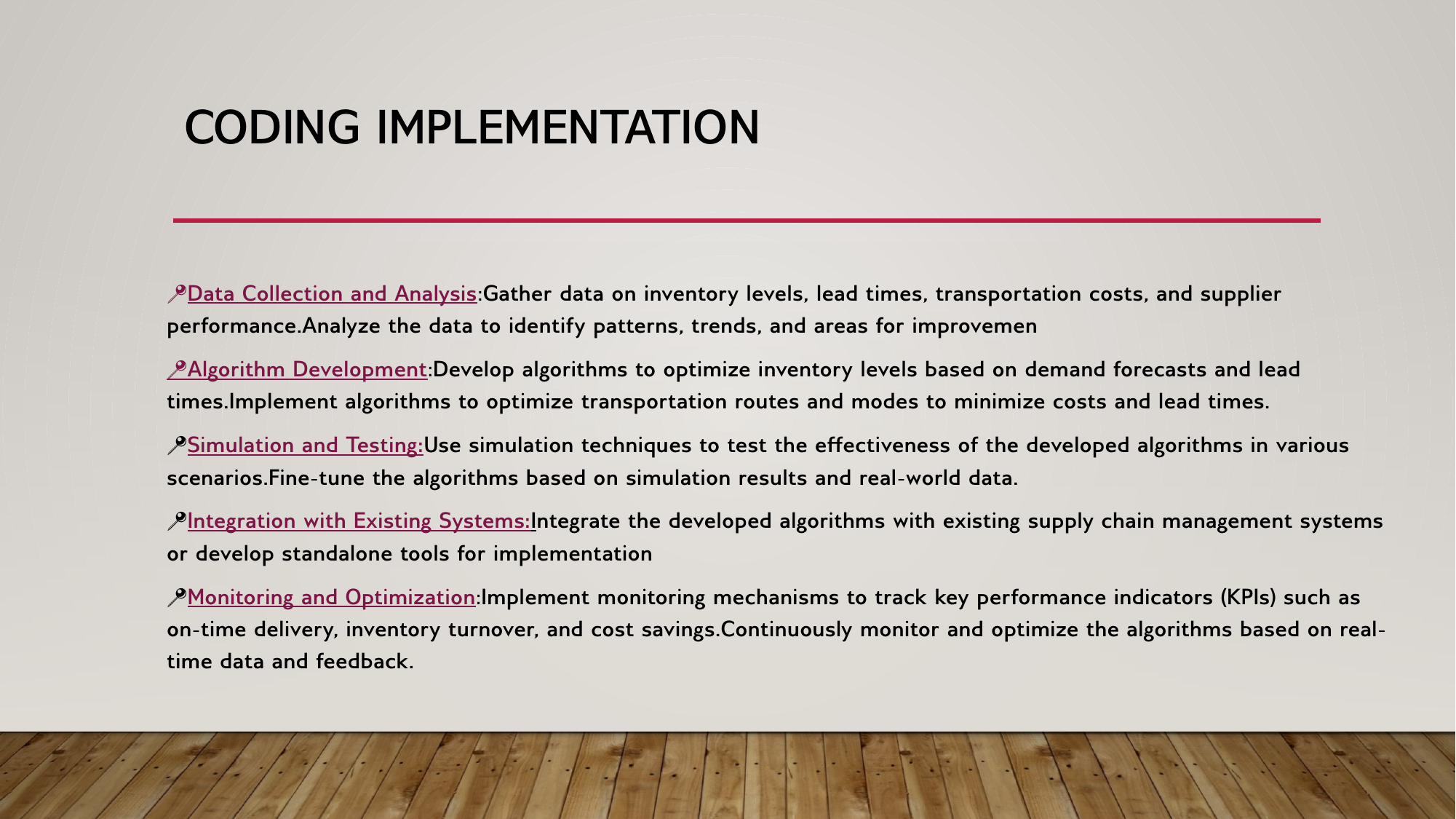

# Coding Implementation
📍Data Collection and Analysis:Gather data on inventory levels, lead times, transportation costs, and supplier performance.Analyze the data to identify patterns, trends, and areas for improvemen
📍Algorithm Development:Develop algorithms to optimize inventory levels based on demand forecasts and lead times.Implement algorithms to optimize transportation routes and modes to minimize costs and lead times.
📍Simulation and Testing:Use simulation techniques to test the effectiveness of the developed algorithms in various scenarios.Fine-tune the algorithms based on simulation results and real-world data.
📍Integration with Existing Systems:Integrate the developed algorithms with existing supply chain management systems or develop standalone tools for implementation
📍Monitoring and Optimization:Implement monitoring mechanisms to track key performance indicators (KPIs) such as on-time delivery, inventory turnover, and cost savings.Continuously monitor and optimize the algorithms based on real-time data and feedback.